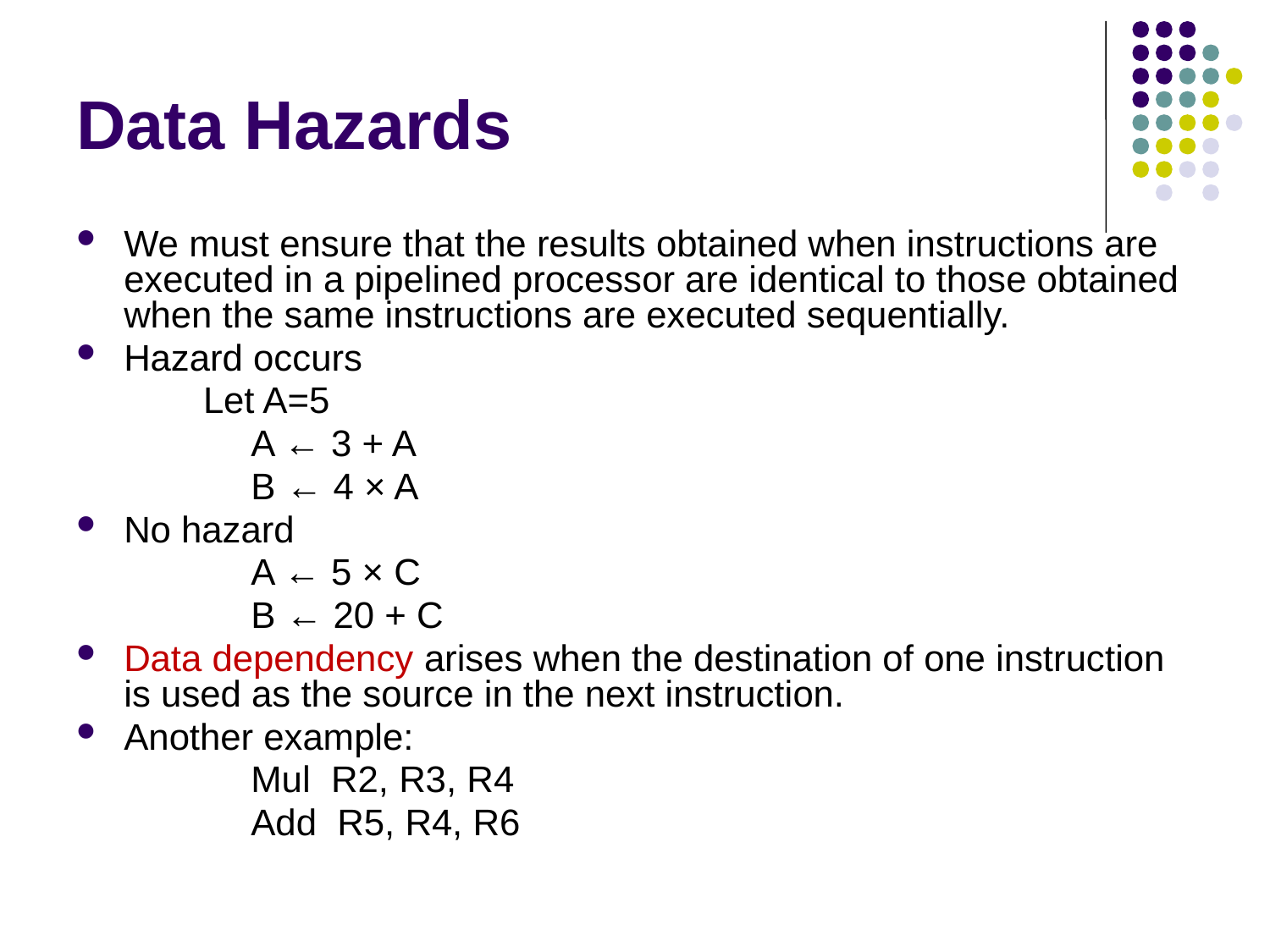

# Data Hazards
We must ensure that the results obtained when instructions are executed in a pipelined processor are identical to those obtained when the same instructions are executed sequentially.
Hazard occurs
	Let A=5
		A ← 3 + A
		B ← 4 × A
No hazard
		A ← 5 × C
		B ← 20 + C
Data dependency arises when the destination of one instruction is used as the source in the next instruction.
Another example:
		Mul  R2, R3, R4
		Add  R5, R4, R6